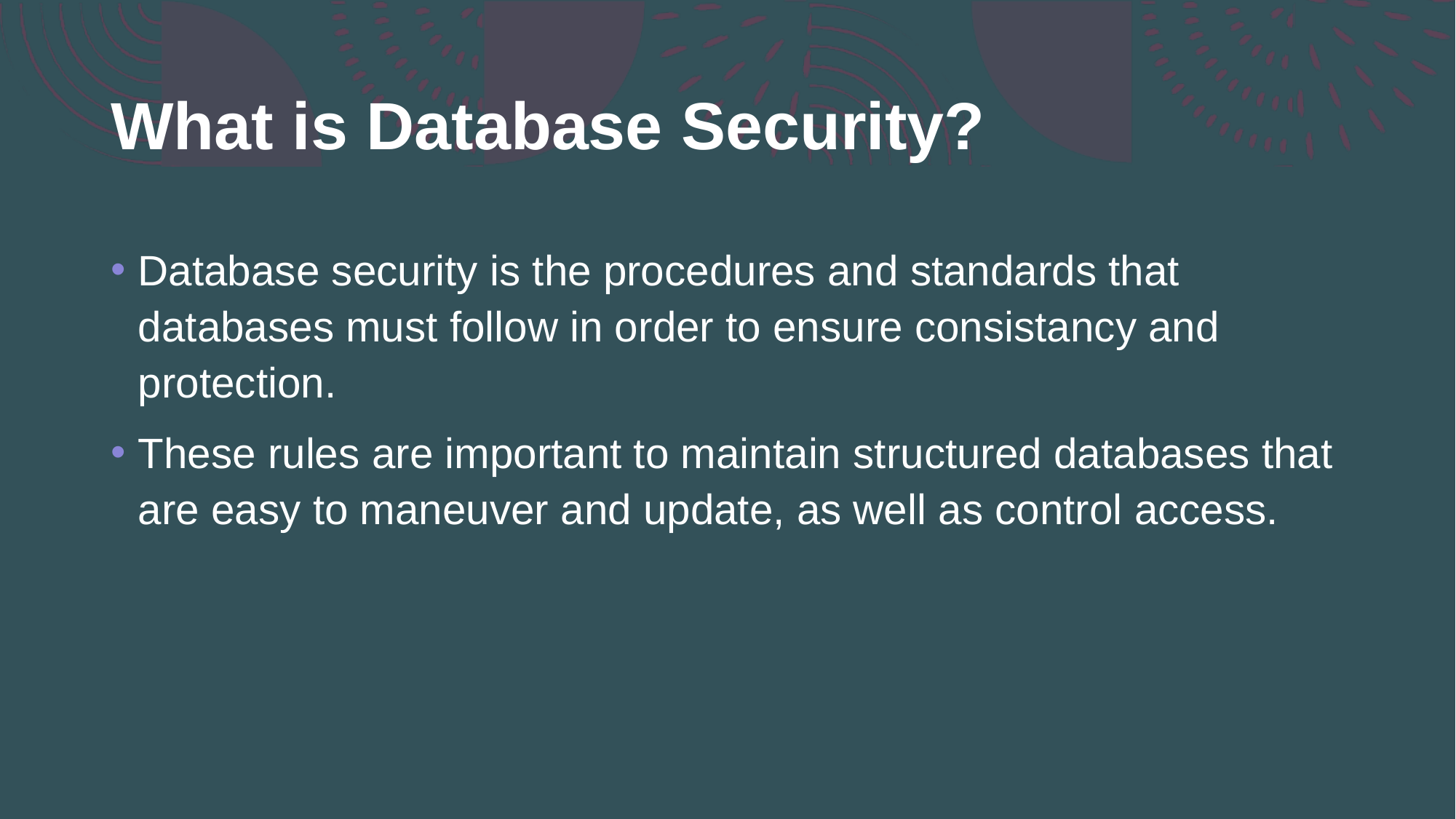

# What is Database Security?
Database security is the procedures and standards that databases must follow in order to ensure consistancy and protection.
These rules are important to maintain structured databases that are easy to maneuver and update, as well as control access.